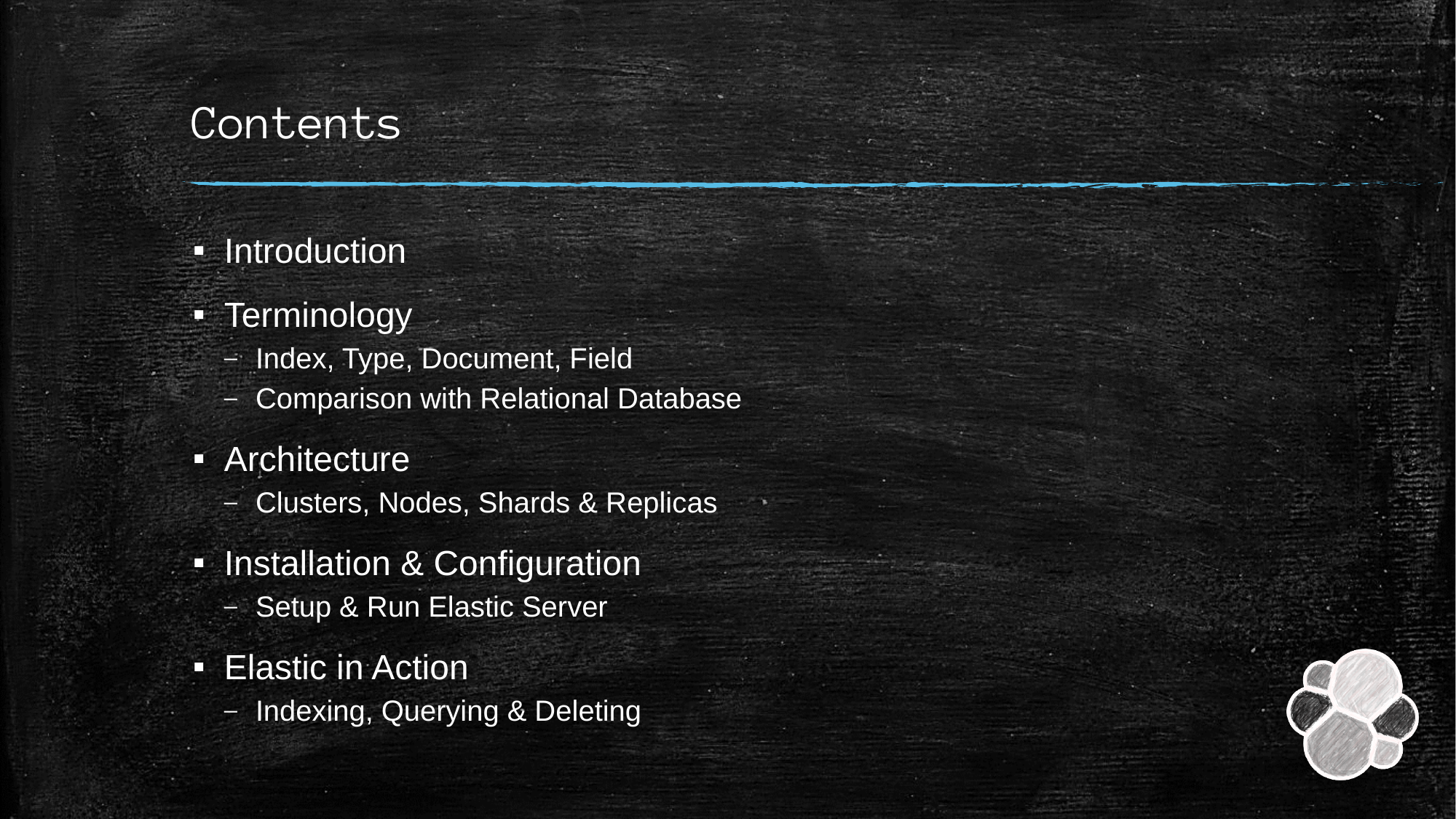

# Contents
Introduction
Terminology
Index, Type, Document, Field
Comparison with Relational Database
Architecture
Clusters, Nodes, Shards & Replicas
Installation & Configuration
Setup & Run Elastic Server
Elastic in Action
Indexing, Querying & Deleting